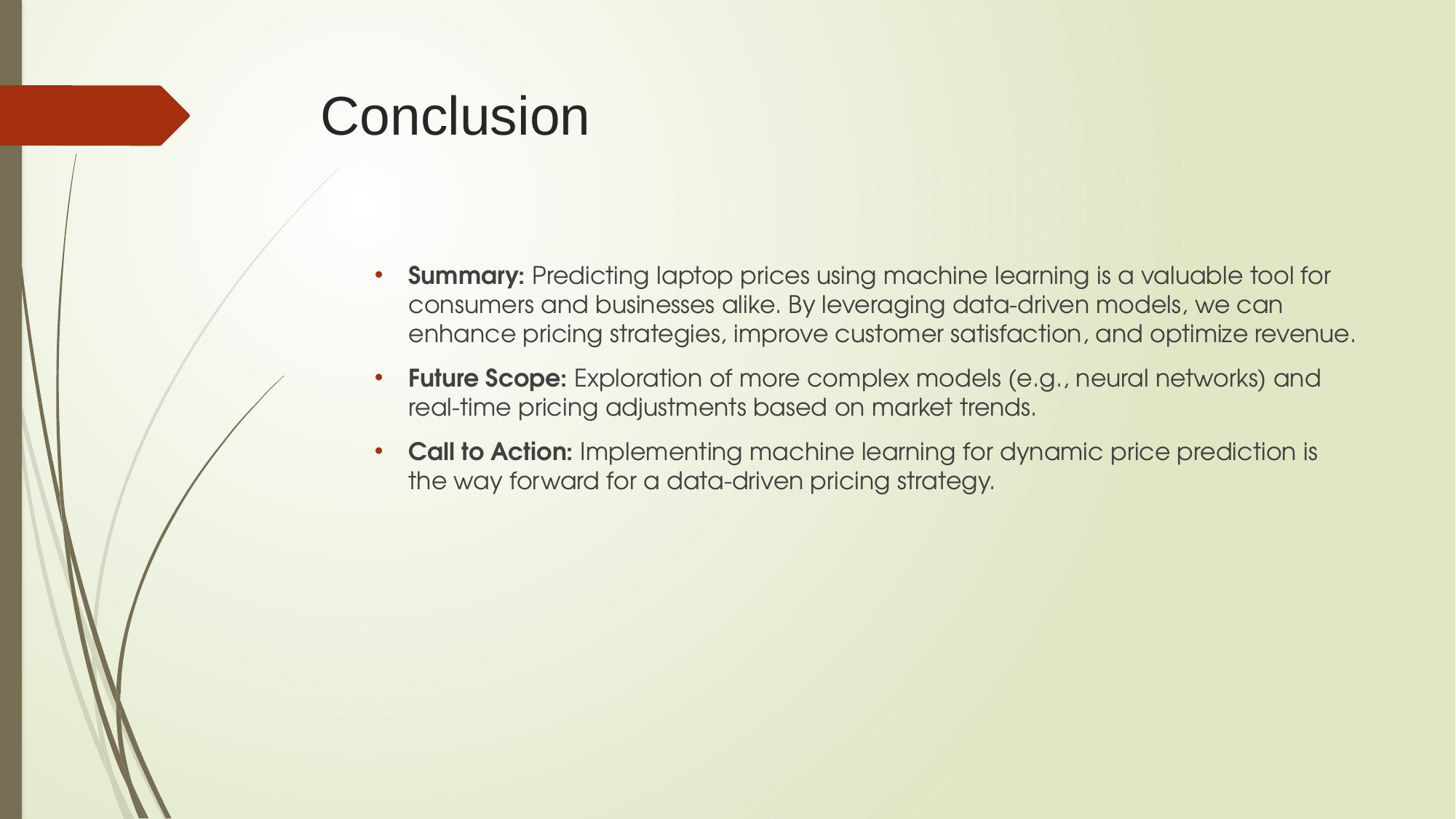

# Conclusion
Summary: Predicting laptop prices using machine learning is a valuable tool for consumers and businesses alike. By leveraging data-driven models, we can enhance pricing strategies, improve customer satisfaction, and optimize revenue.
Future Scope: Exploration of more complex models (e.g., neural networks) and real-time pricing adjustments based on market trends.
Call to Action: Implementing machine learning for dynamic price prediction is the way forward for a data-driven pricing strategy.